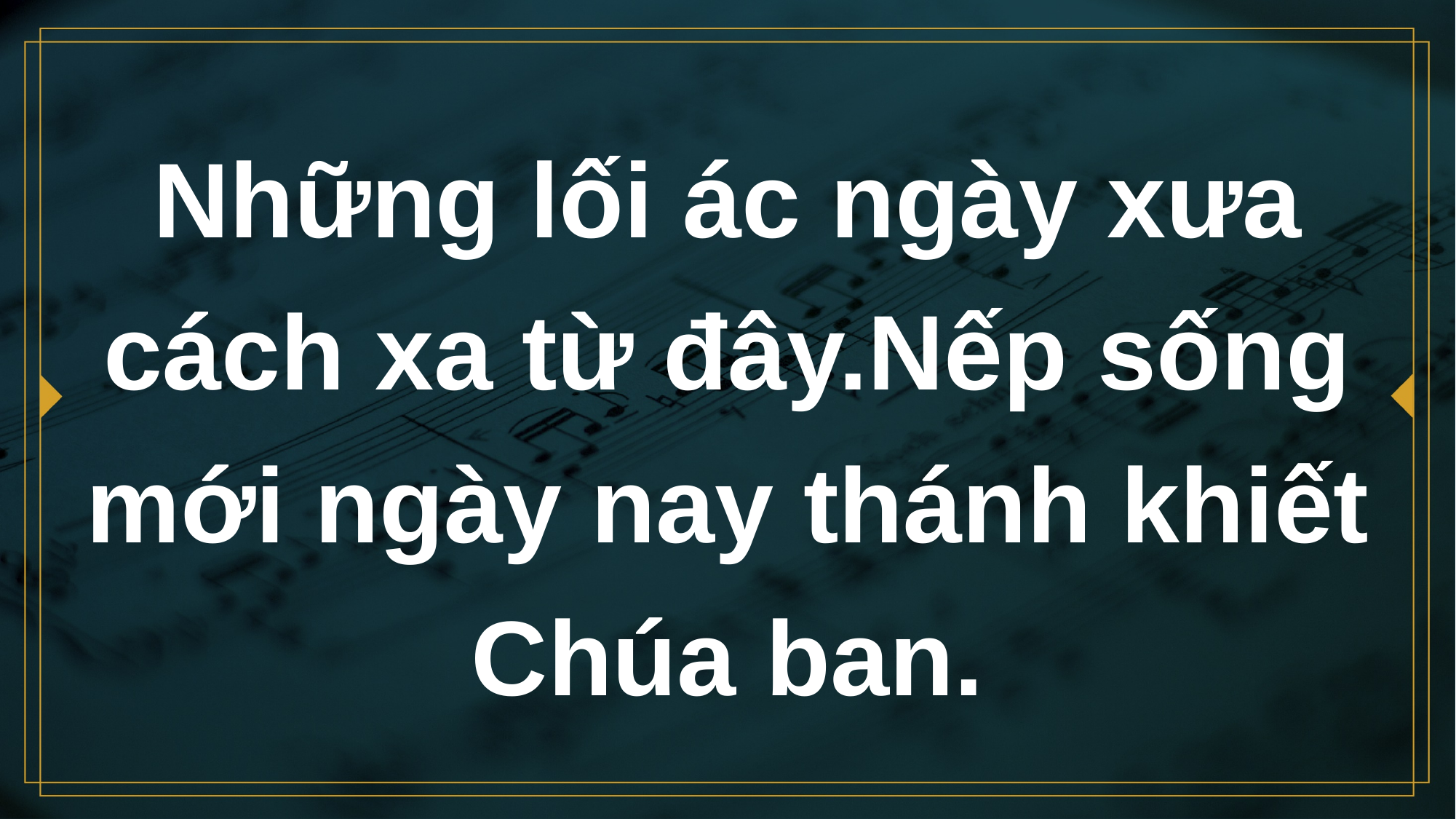

# Những lối ác ngày xưa cách xa từ đây.Nếp sống mới ngày nay thánh khiết Chúa ban.